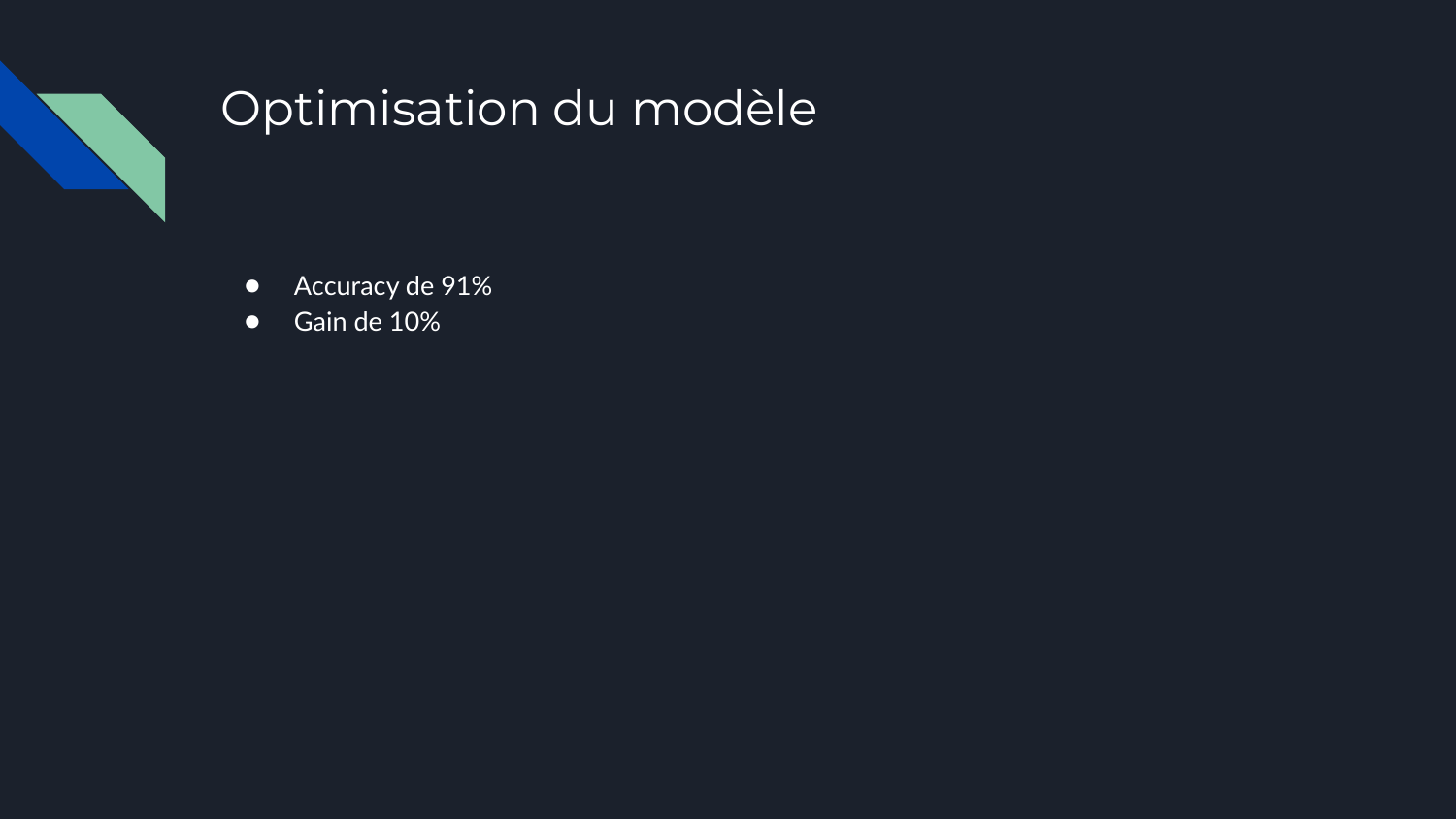

# Optimisation du modèle
Accuracy de 91%
Gain de 10%